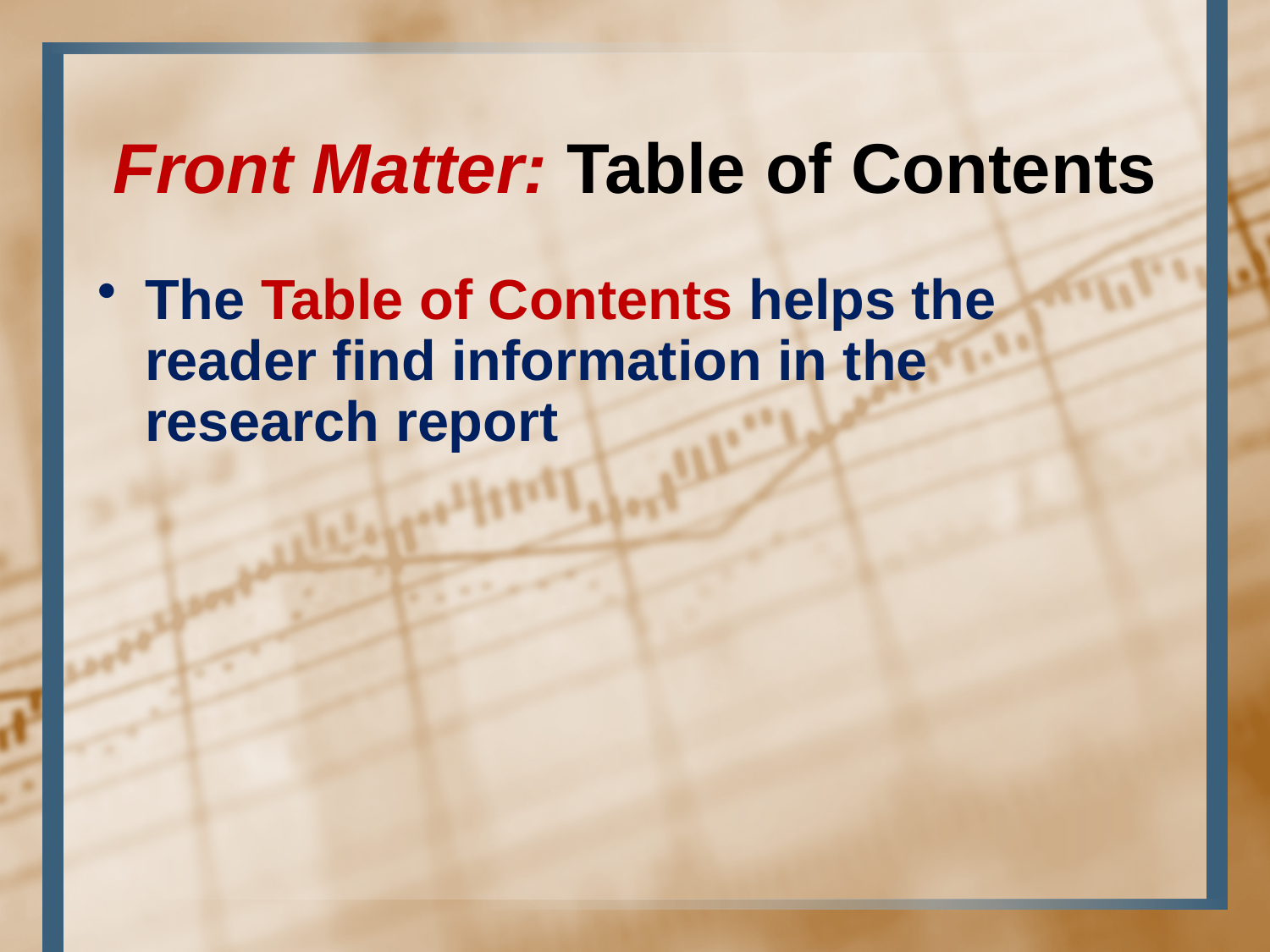

Front Matter: Table of Contents
The Table of Contents helps the reader find information in the research report